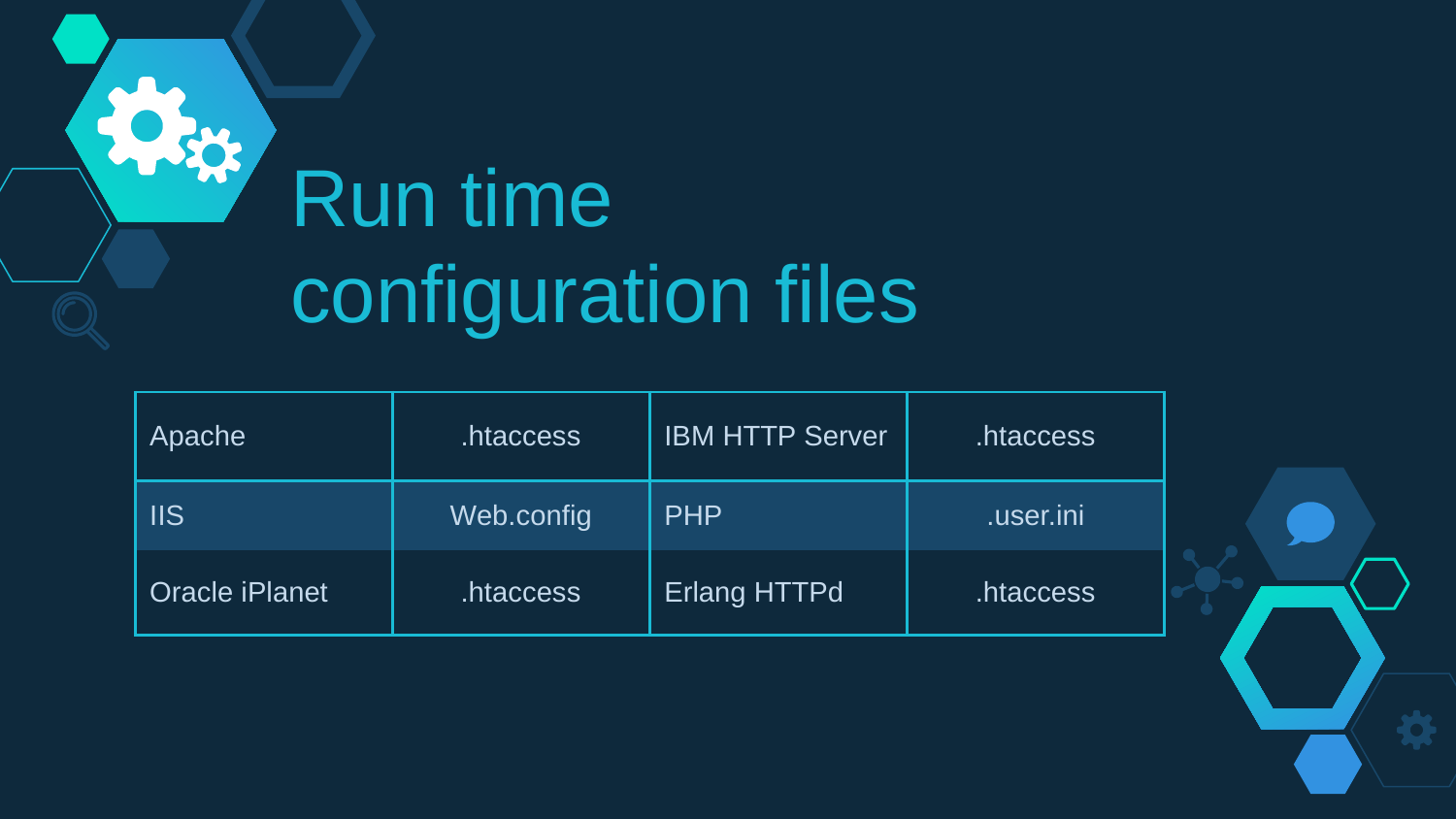

# Run time configuration files
| Apache | .htaccess | IBM HTTP Server | .htaccess |
| --- | --- | --- | --- |
| IIS | Web.config | PHP | .user.ini |
| Oracle iPlanet | .htaccess | Erlang HTTPd | .htaccess |